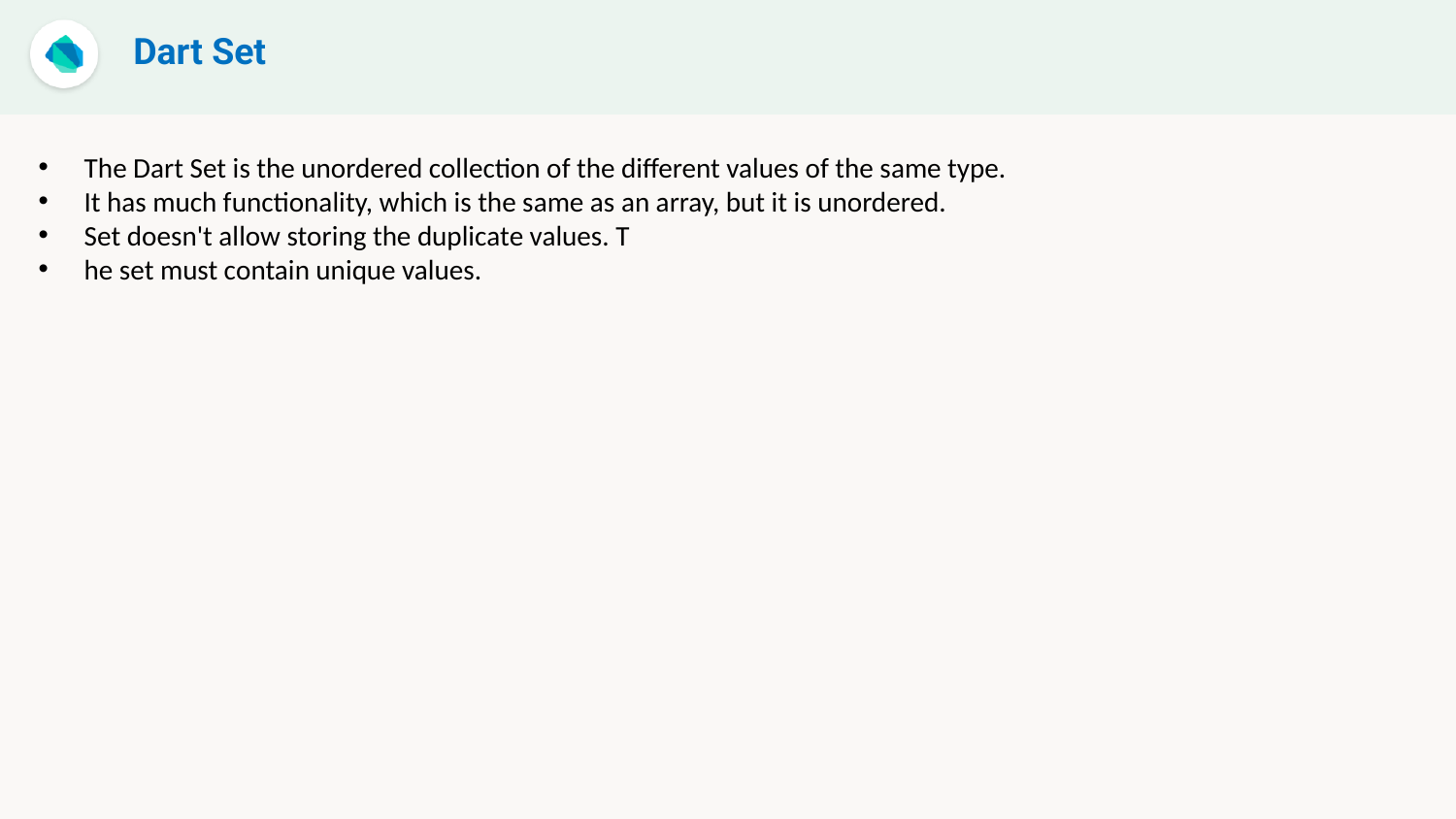

Dart Set
The Dart Set is the unordered collection of the different values of the same type.
It has much functionality, which is the same as an array, but it is unordered.
Set doesn't allow storing the duplicate values. T
he set must contain unique values.